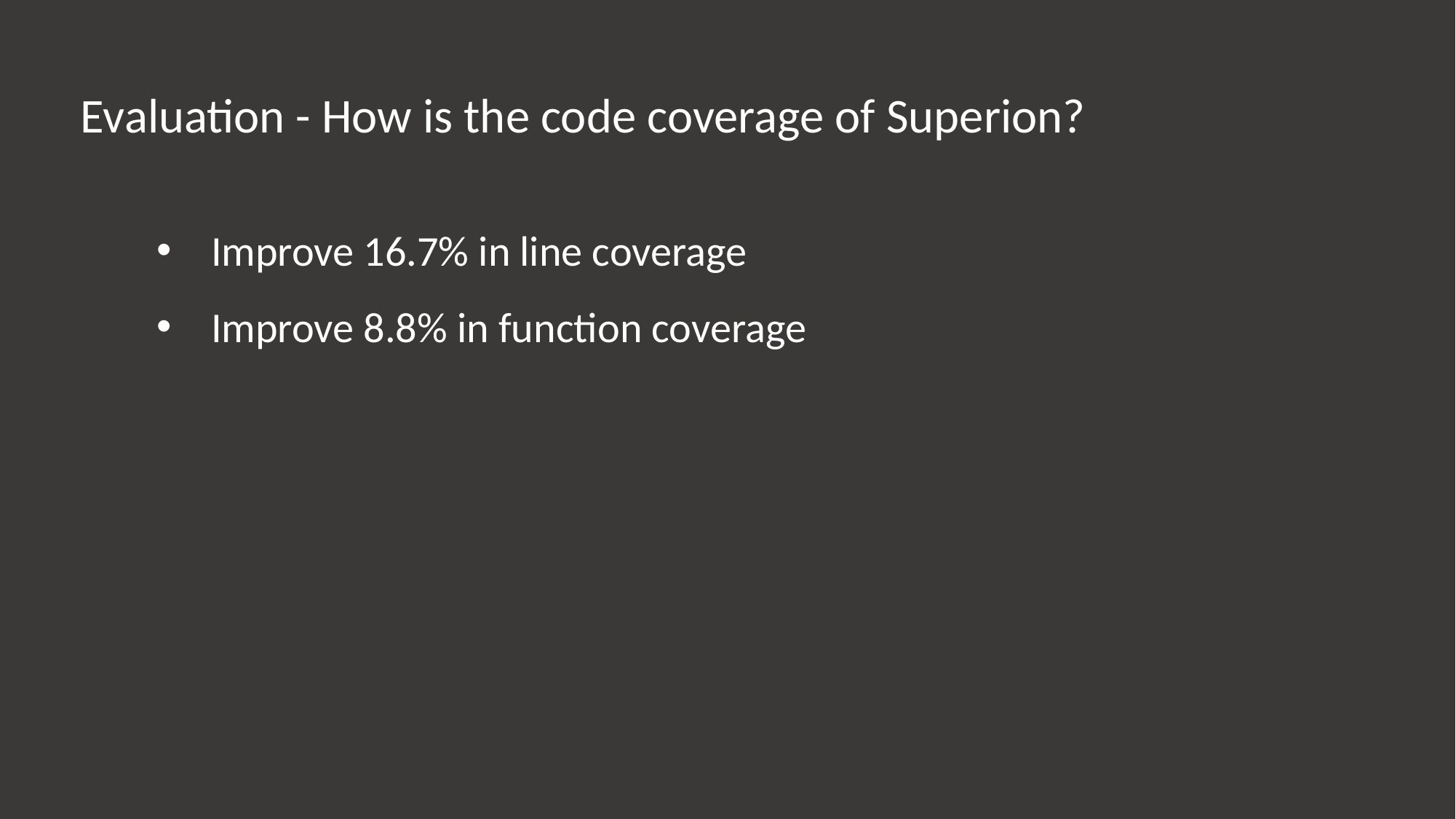

Evaluation - How is the code coverage of Superion?
Improve 16.7% in line coverage
Improve 8.8% in function coverage